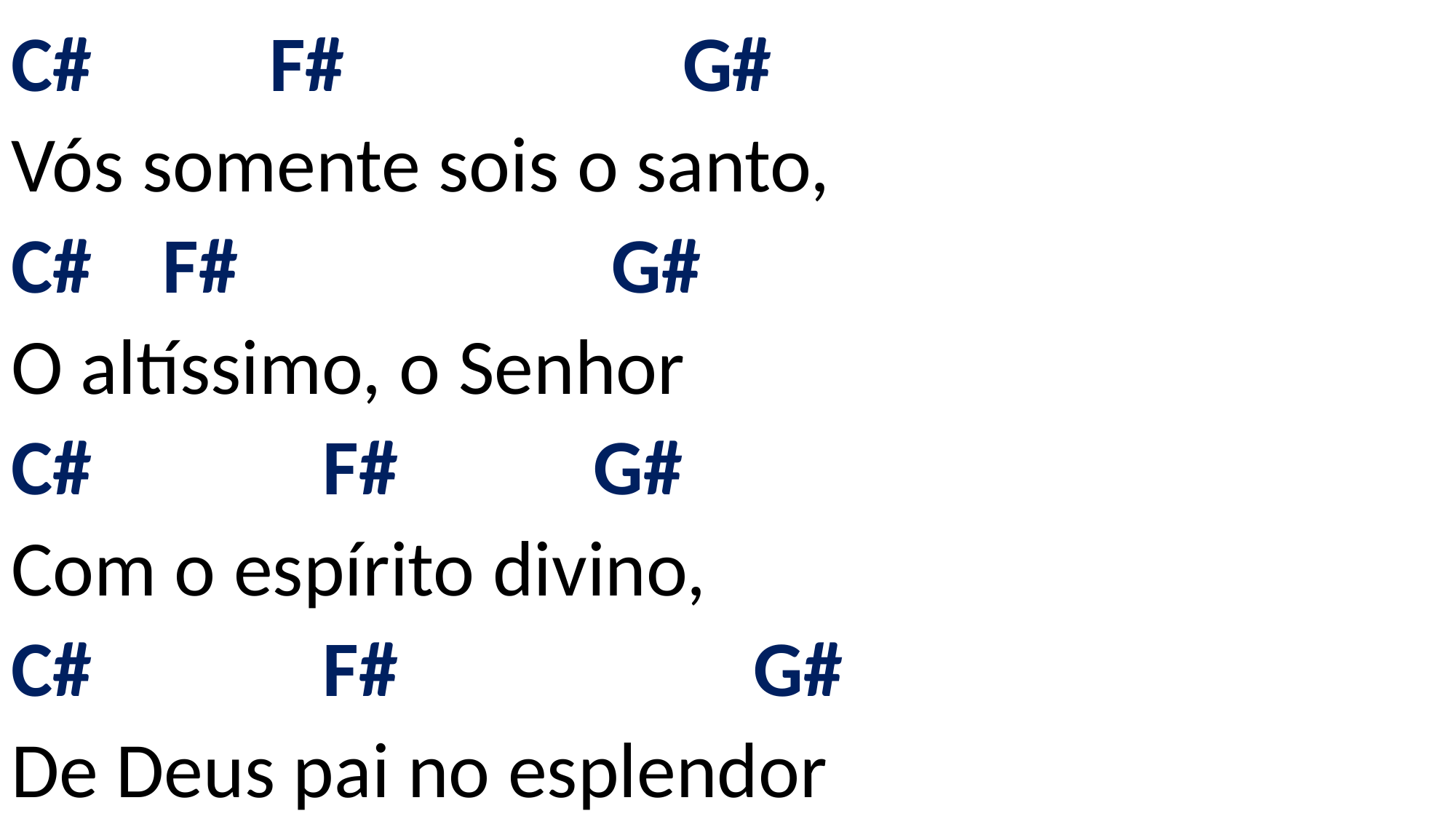

# C#          F#                   G# Vós somente sois o santo, C#    F#                     G# O altíssimo, o Senhor C#             F#           G# Com o espírito divino, C#             F#                    G# De Deus pai no esplendor